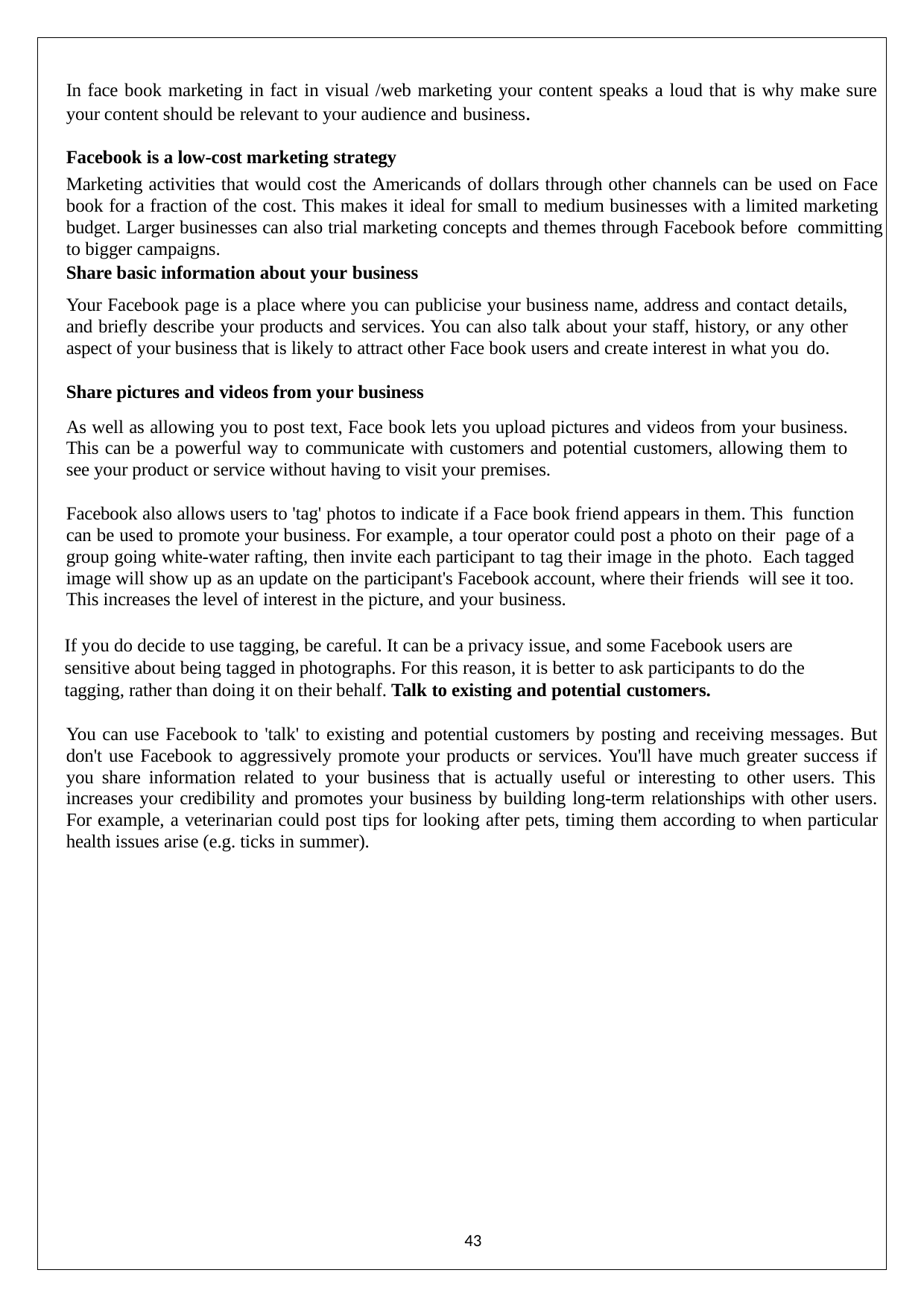

In face book marketing in fact in visual /web marketing your content speaks a loud that is why make sure  your content should be relevant to your audience and business.
Facebook is a low-cost marketing strategy
Marketing activities that would cost the Americands of dollars through other channels can be used on Face  book for a fraction of the cost. This makes it ideal for small to medium businesses with a limited marketing  budget. Larger businesses can also trial marketing concepts and themes through Facebook before  committing to bigger campaigns.
Share basic information about your business
Your Facebook page is a place where you can publicise your business name, address and contact details,  and briefly describe your products and services. You can also talk about your staff, history, or any other  aspect of your business that is likely to attract other Face book users and create interest in what you do.

Share pictures and videos from your business
As well as allowing you to post text, Face book lets you upload pictures and videos from your business.  This can be a powerful way to communicate with customers and potential customers, allowing them to  see your product or service without having to visit your premises.

Facebook also allows users to 'tag' photos to indicate if a Face book friend appears in them. This  function can be used to promote your business. For example, a tour operator could post a photo on their  page of a group going white-water rafting, then invite each participant to tag their image in the photo.  Each tagged image will show up as an update on the participant's Facebook account, where their friends  will see it too. This increases the level of interest in the picture, and your business.

If you do decide to use tagging, be careful. It can be a privacy issue, and some Facebook users are  sensitive about being tagged in photographs. For this reason, it is better to ask participants to do the  tagging, rather than doing it on their behalf. Talk to existing and potential customers.

You can use Facebook to 'talk' to existing and potential customers by posting and receiving messages. But  don't use Facebook to aggressively promote your products or services. You'll have much greater success if  you share information related to your business that is actually useful or interesting to other users. This  increases your credibility and promotes your business by building long-term relationships with other users.  For example, a veterinarian could post tips for looking after pets, timing them according to when particular  health issues arise (e.g. ticks in summer).
43